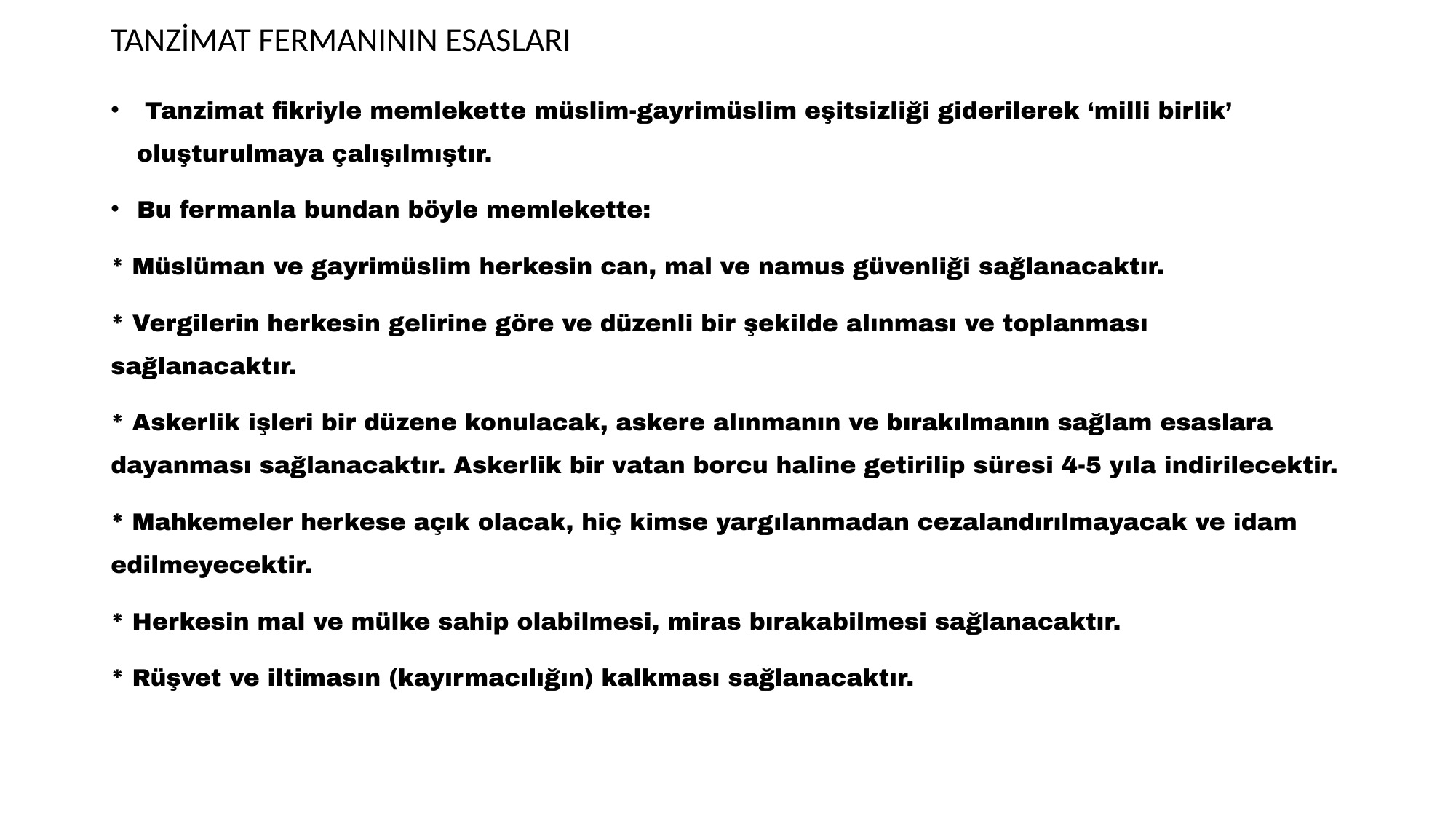

# TANZİMAT FERMANININ ESASLARI
 Tanzimat fikriyle memlekette müslim-gayrimüslim eşitsizliği giderilerek ‘milli birlik’ oluşturulmaya çalışılmıştır.
Bu fermanla bundan böyle memlekette:
* Müslüman ve gayrimüslim herkesin can, mal ve namus güvenliği sağlanacaktır.
* Vergilerin herkesin gelirine göre ve düzenli bir şekilde alınması ve toplanması sağlanacaktır.
* Askerlik işleri bir düzene konulacak, askere alınmanın ve bırakılmanın sağlam esaslara dayanması sağlanacaktır. Askerlik bir vatan borcu haline getirilip süresi 4-5 yıla indirilecektir.
* Mahkemeler herkese açık olacak, hiç kimse yargılanmadan cezalandırılmayacak ve idam edilmeyecektir.
* Herkesin mal ve mülke sahip olabilmesi, miras bırakabilmesi sağlanacaktır.
* Rüşvet ve iltimasın (kayırmacılığın) kalkması sağlanacaktır.